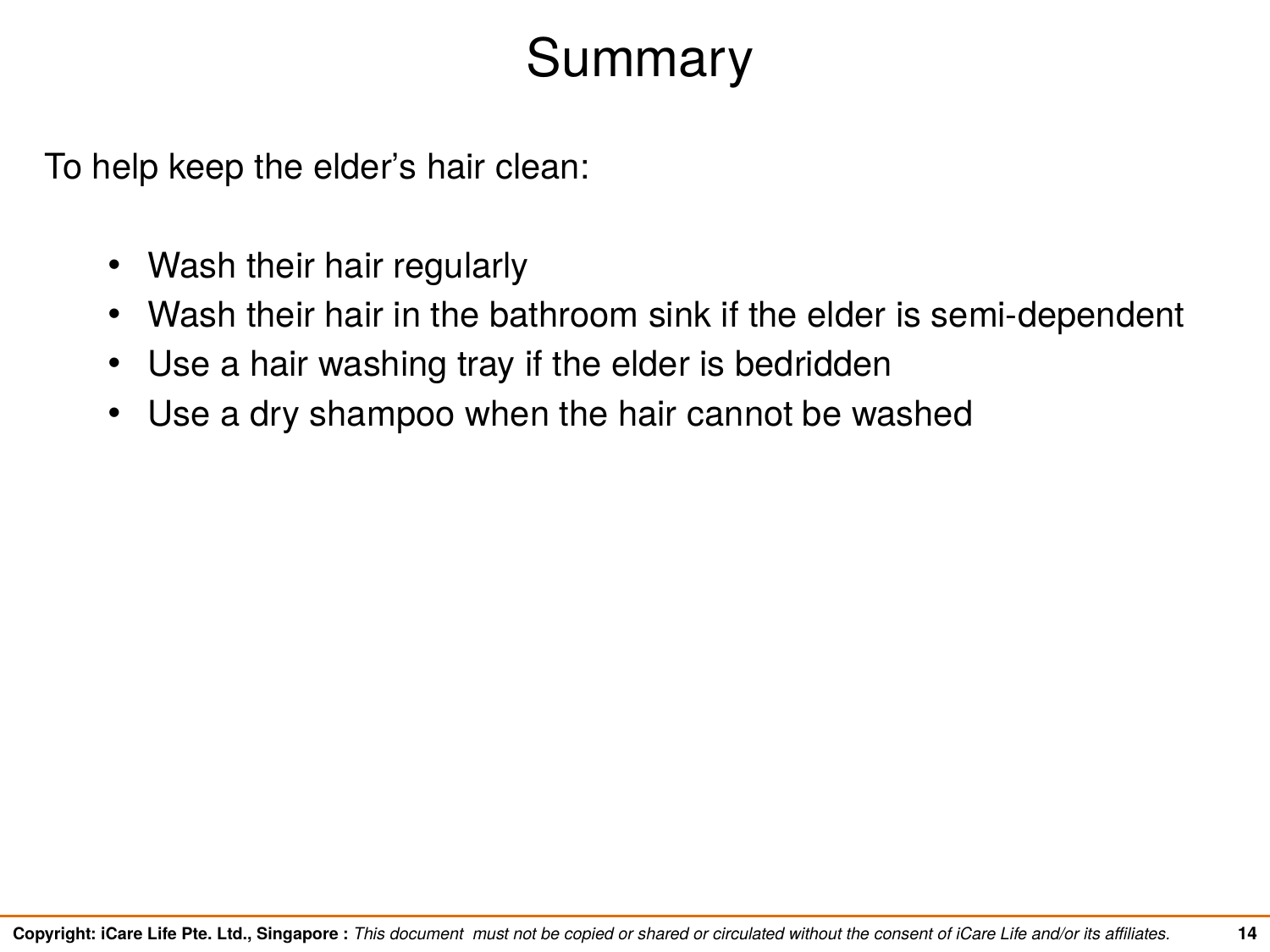

# Summary
To help keep the elder’s hair clean:

Wash their hair regularly
Wash their hair in the bathroom sink if the elder is semi-dependent
Use a hair washing tray if the elder is bedridden
Use a dry shampoo when the hair cannot be washed
14